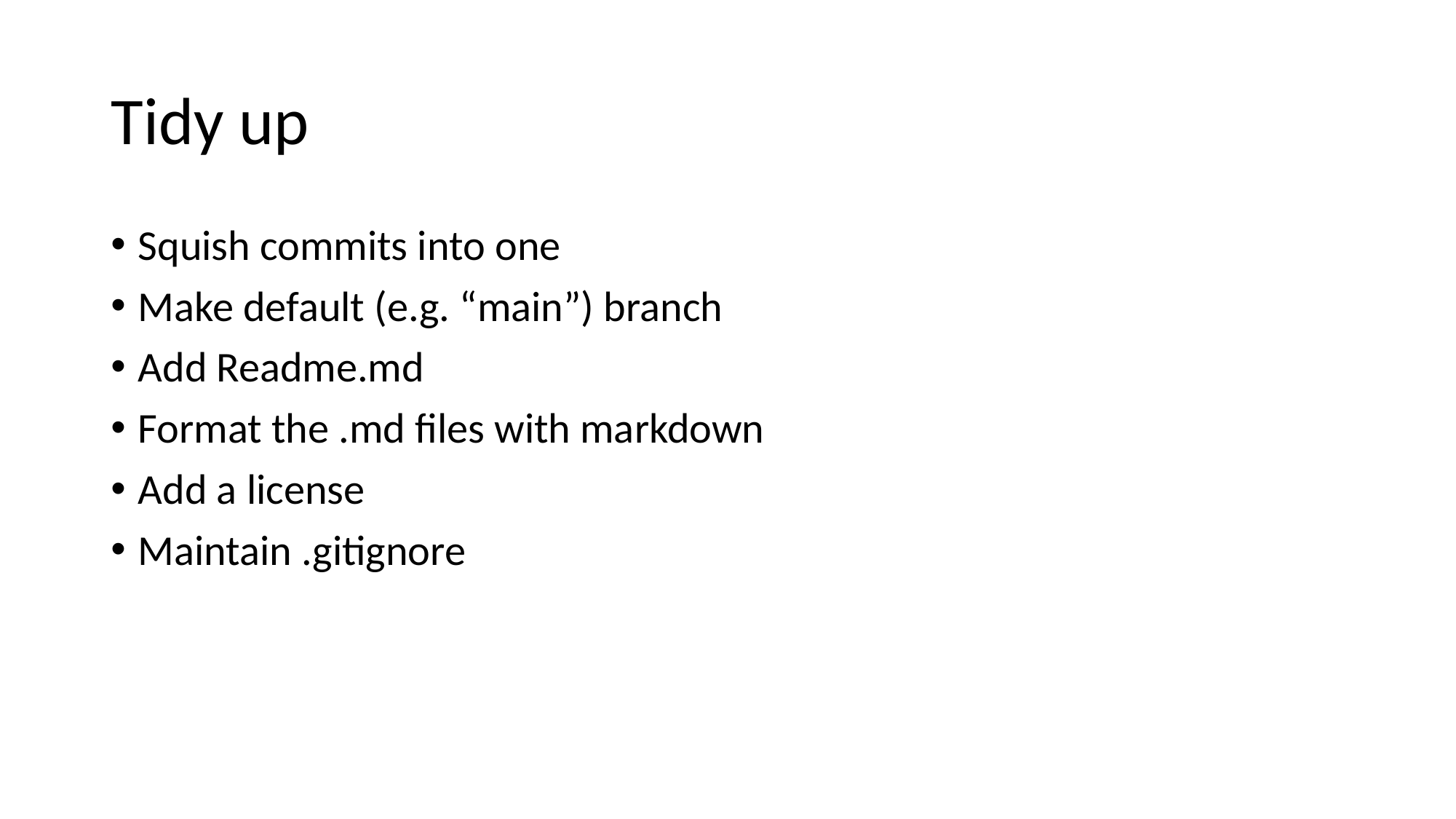

# Tidy up
Squish commits into one
Make default (e.g. “main”) branch
Add Readme.md
Format the .md files with markdown
Add a license
Maintain .gitignore